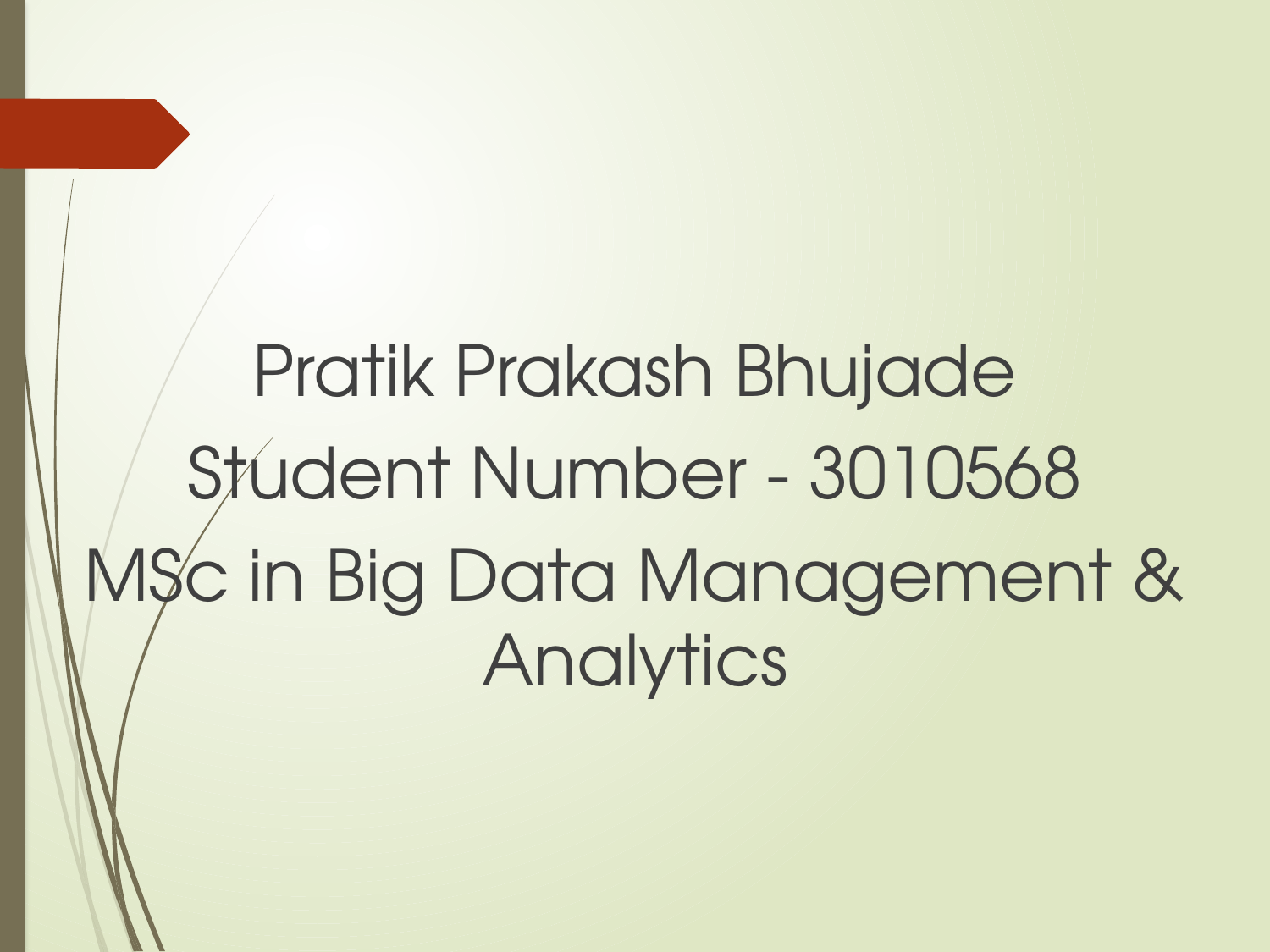

Pratik Prakash Bhujade
Student Number - 3010568
MSc in Big Data Management & Analytics